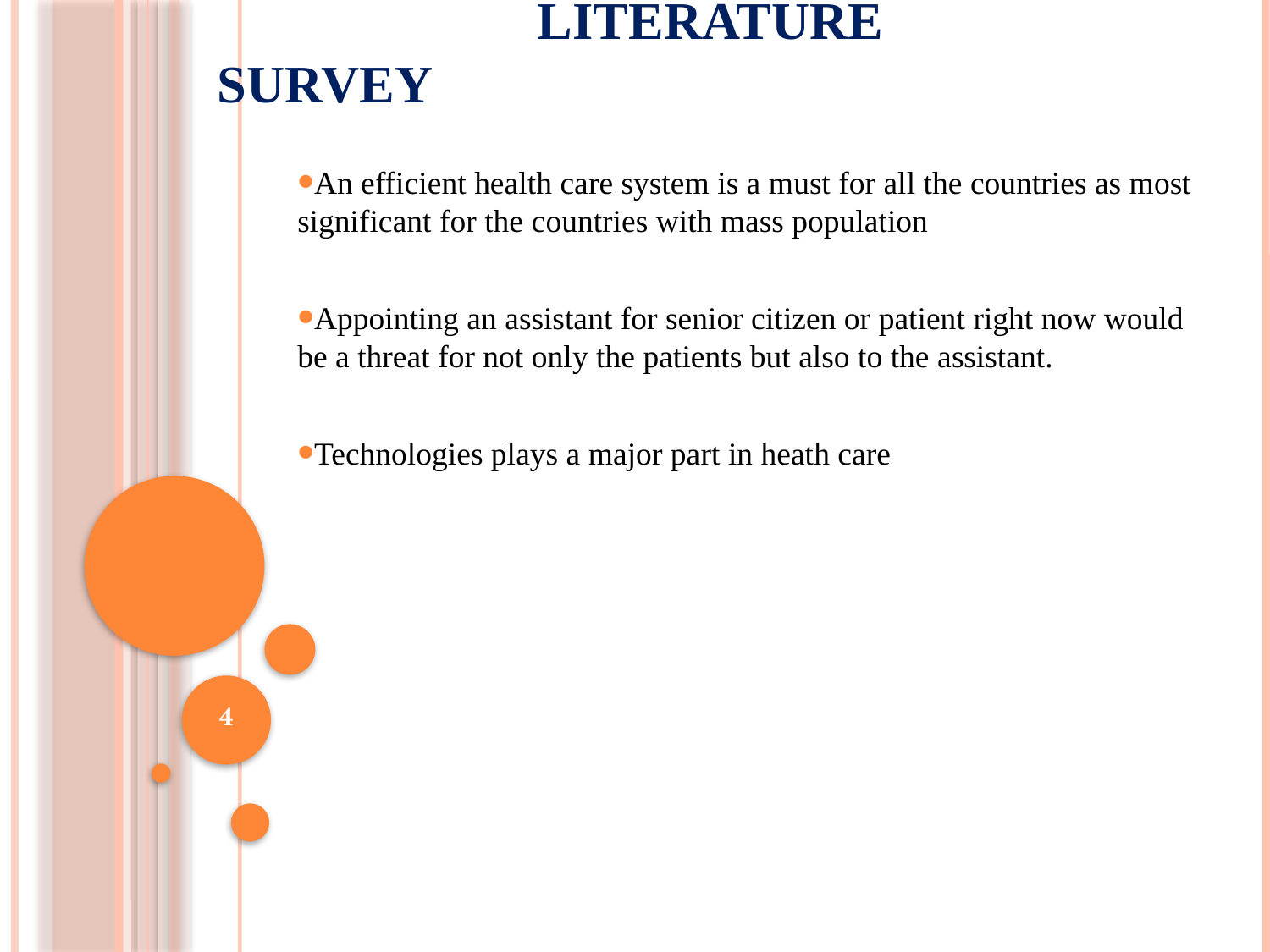

# Literature survey
An efficient health care system is a must for all the countries as most significant for the countries with mass population

Appointing an assistant for senior citizen or patient right now would be a threat for not only the patients but also to the assistant.

Technologies plays a major part in heath care

4